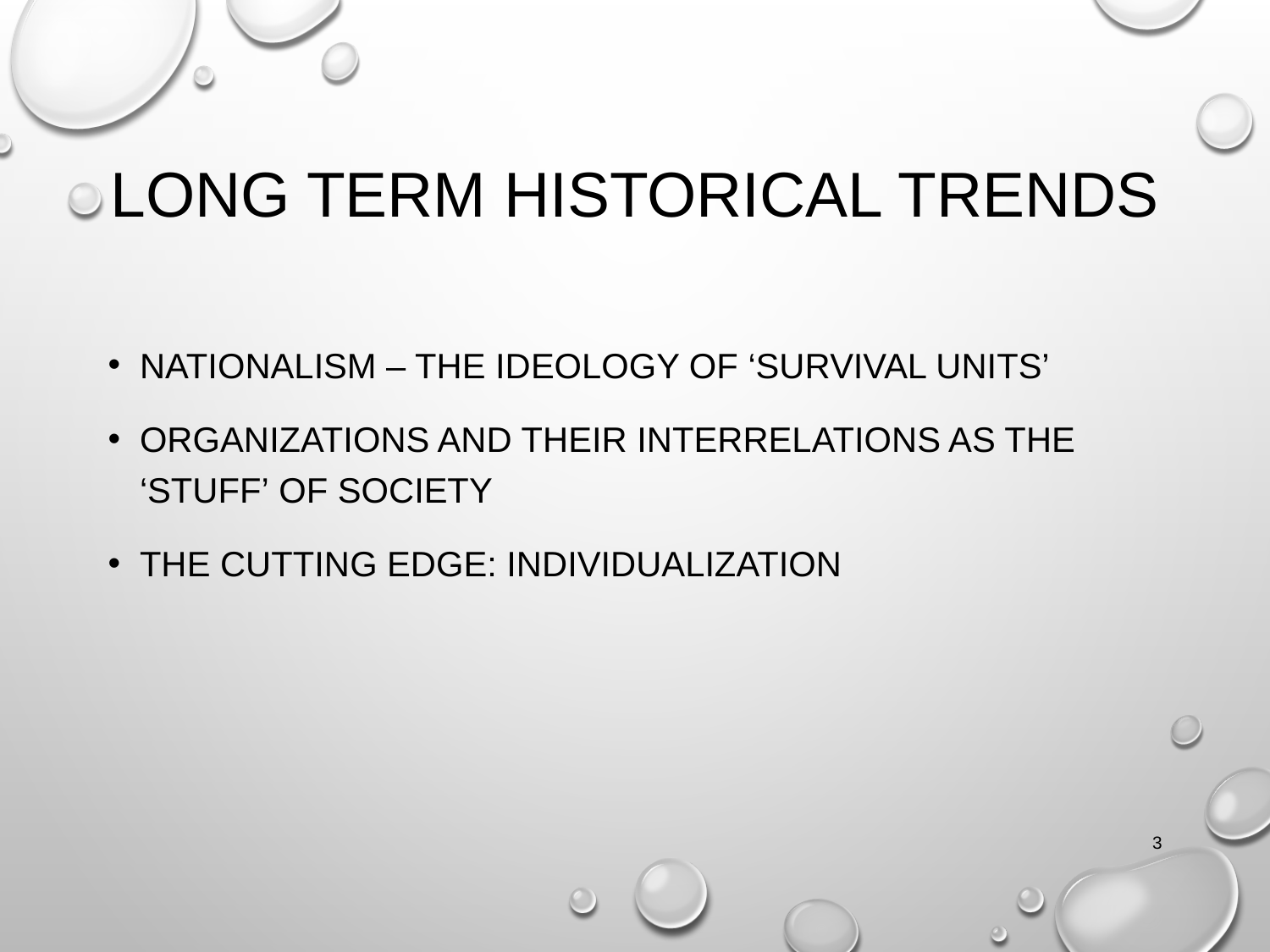

# Long Term Historical Trends
Nationalism – the ideology of ‘survival units’
Organizations and their interrelations as the ‘stuff’ of society
The Cutting Edge: Individualization
3